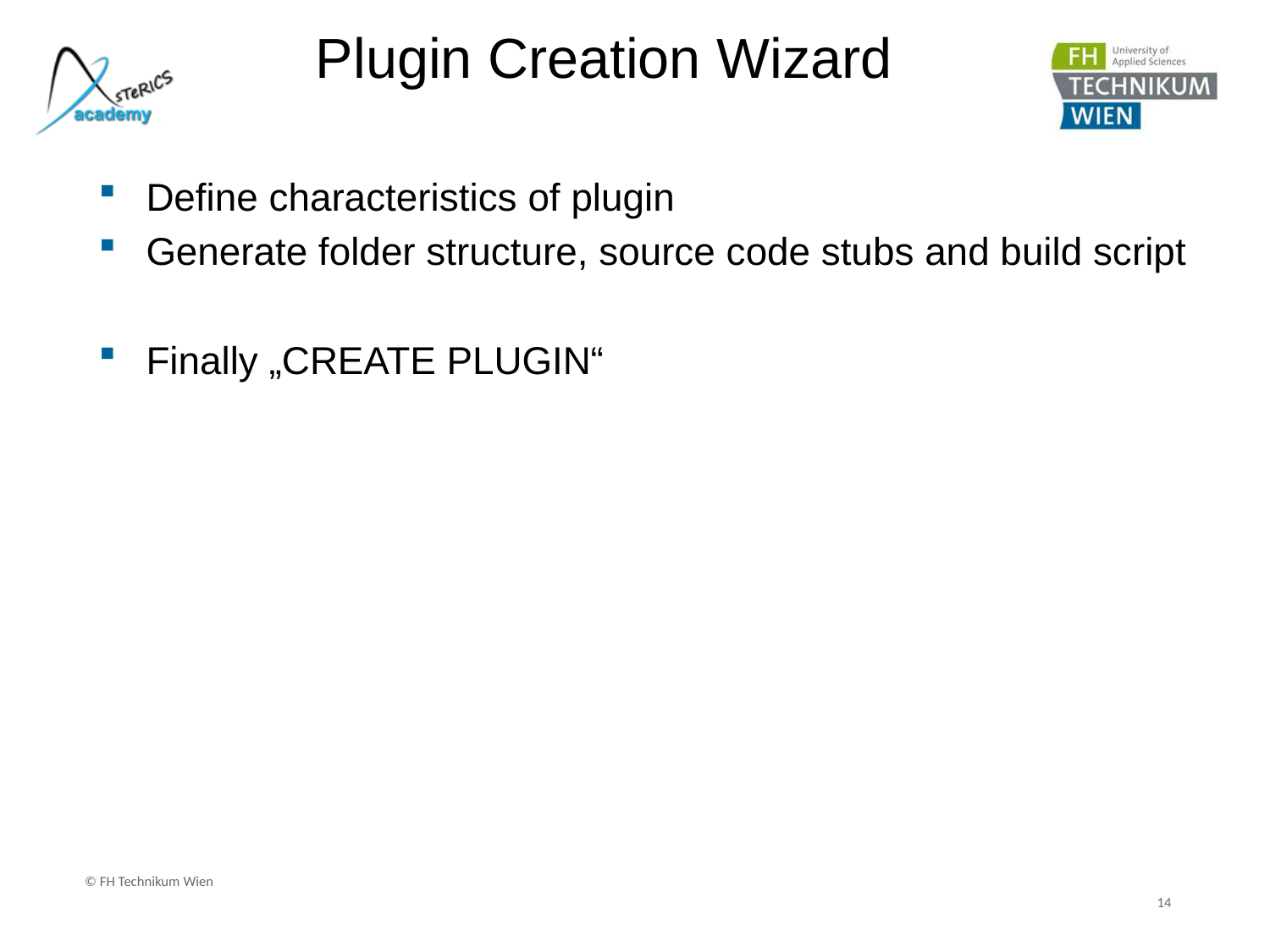

# Plugin Creation Wizard
Define characteristics of plugin
Generate folder structure, source code stubs and build script

Finally „CREATE PLUGIN“
© FH Technikum Wien

14